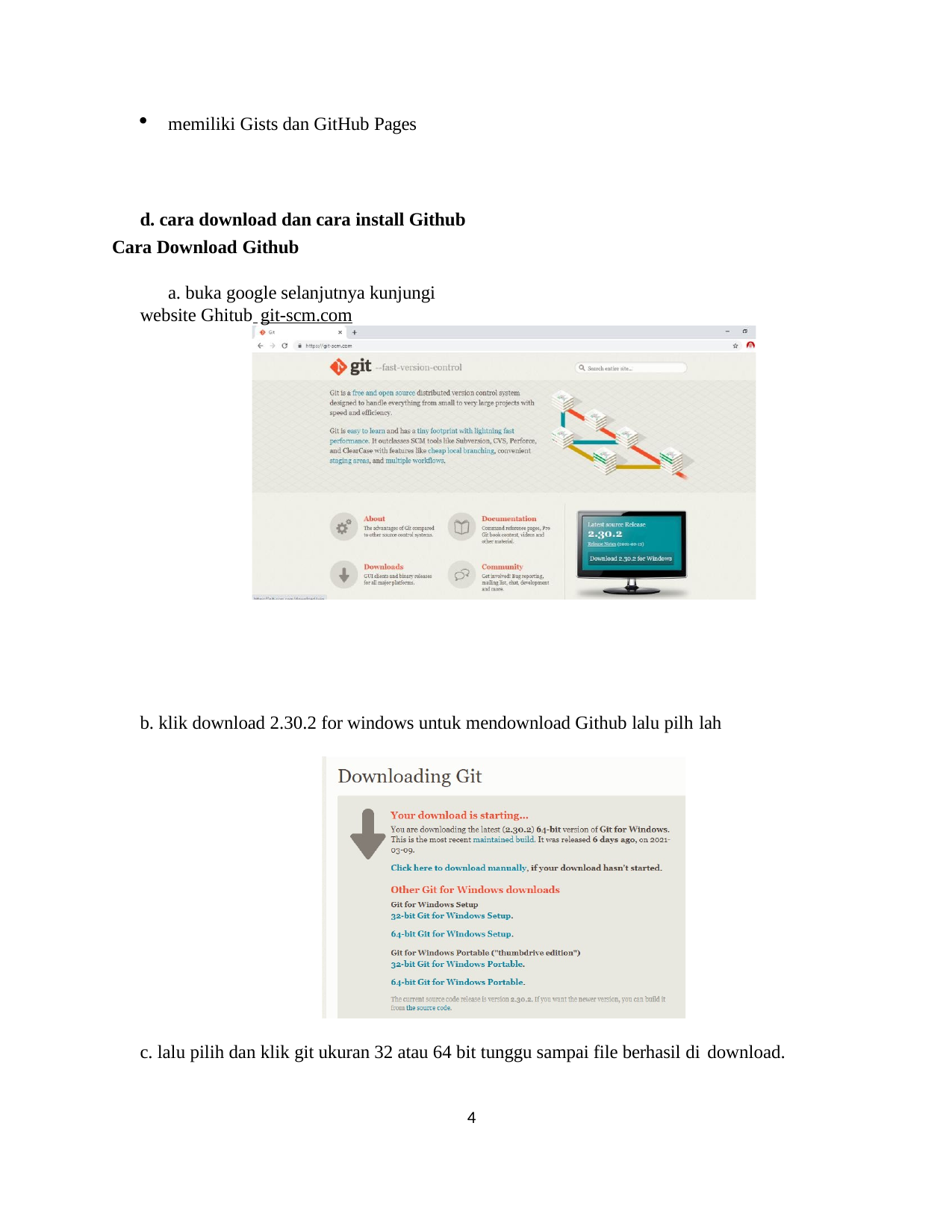

memiliki Gists dan GitHub Pages
d. cara download dan cara install Github  Cara Download Github

a. buka google selanjutnya kunjungi website Ghitub git-scm.com

b. klik download 2.30.2 for windows untuk mendownload Github lalu pilh lah

c. lalu pilih dan klik git ukuran 32 atau 64 bit tunggu sampai file berhasil di download.
4